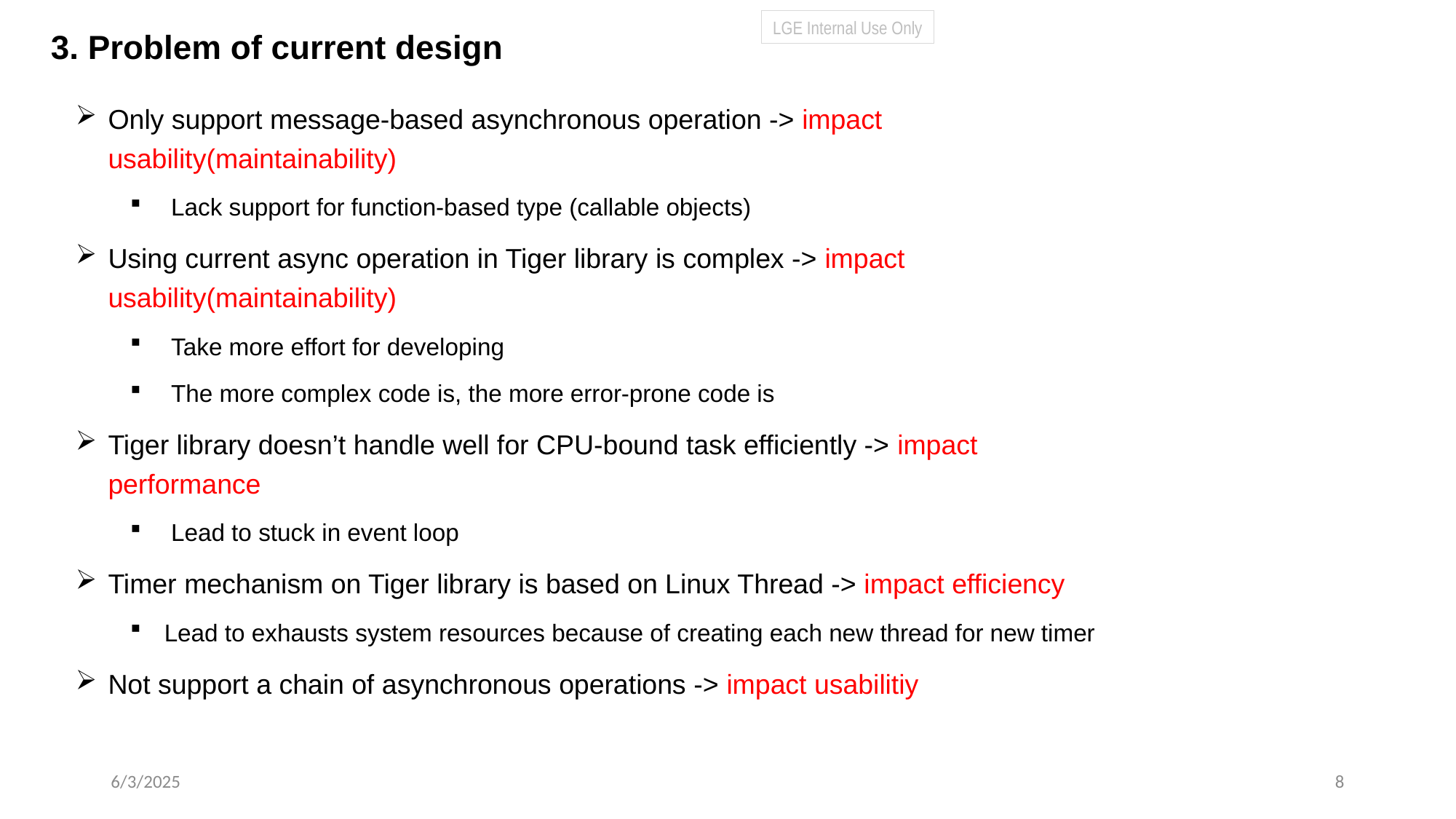

LGE Internal Use Only
# 3. Problem of current design
Only support message-based asynchronous operation -> impact usability(maintainability)
Lack support for function-based type (callable objects)
Using current async operation in Tiger library is complex -> impact usability(maintainability)
Take more effort for developing
The more complex code is, the more error-prone code is
Tiger library doesn’t handle well for CPU-bound task efficiently -> impact performance
Lead to stuck in event loop
Timer mechanism on Tiger library is based on Linux Thread -> impact efficiency
Lead to exhausts system resources because of creating each new thread for new timer
Not support a chain of asynchronous operations -> impact usabilitiy

6/3/2025
8